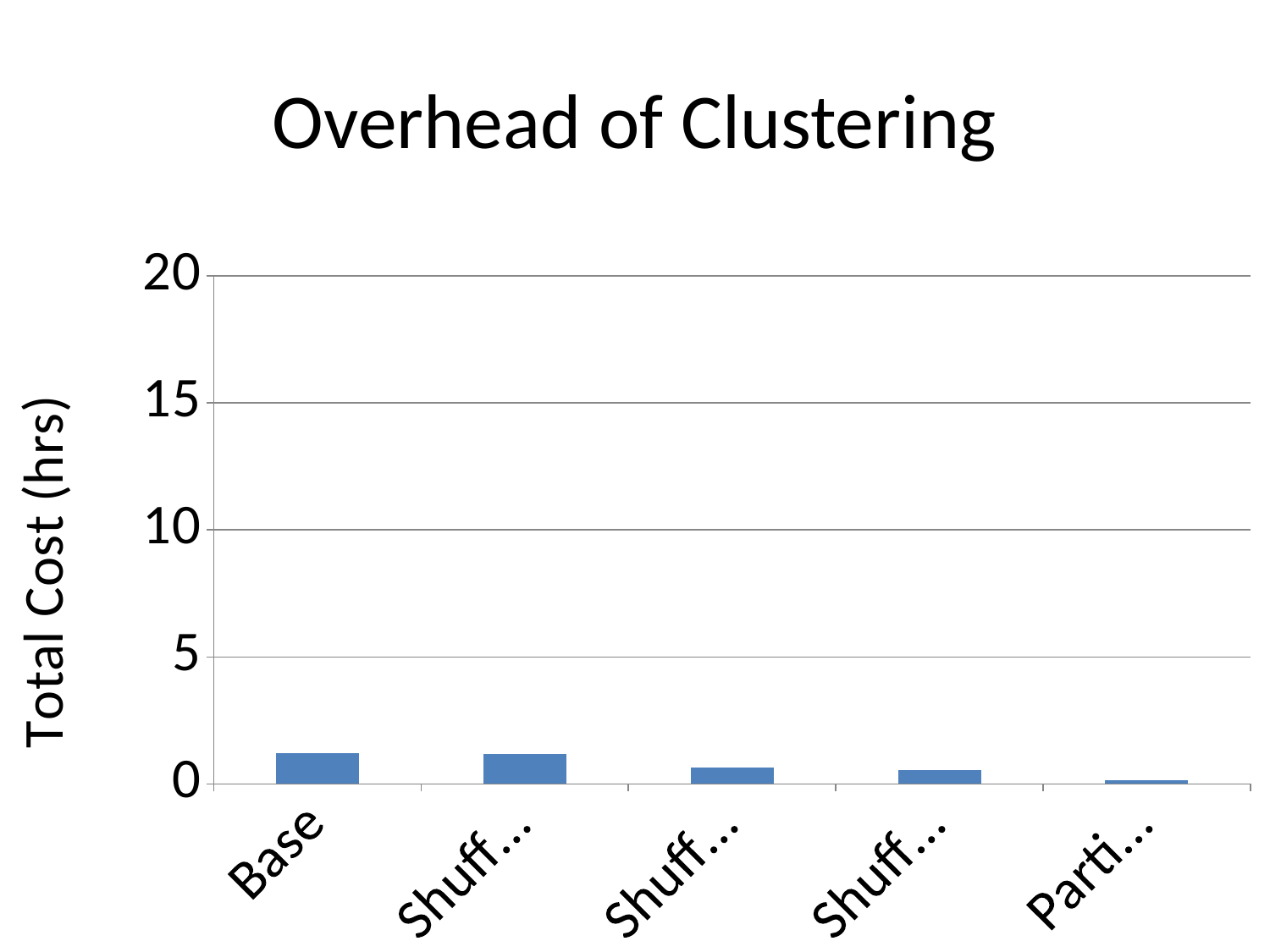

# Overhead of Clustering

### Chart

| Category | tracecost | overhead |
|---|---|---|
| Base | 1.198649416296297 | 0.0 |
| Shuffle 60% | 1.179129351111111 | 4.805134706944437 |
| Shuffle 80% | 0.638438222222222 | 8.098171289166665 |
| Shuffle 100% | 0.556982311111111 | 16.61523559277778 |
| Partition | 0.142727877616273 | 17.17079114833333 |